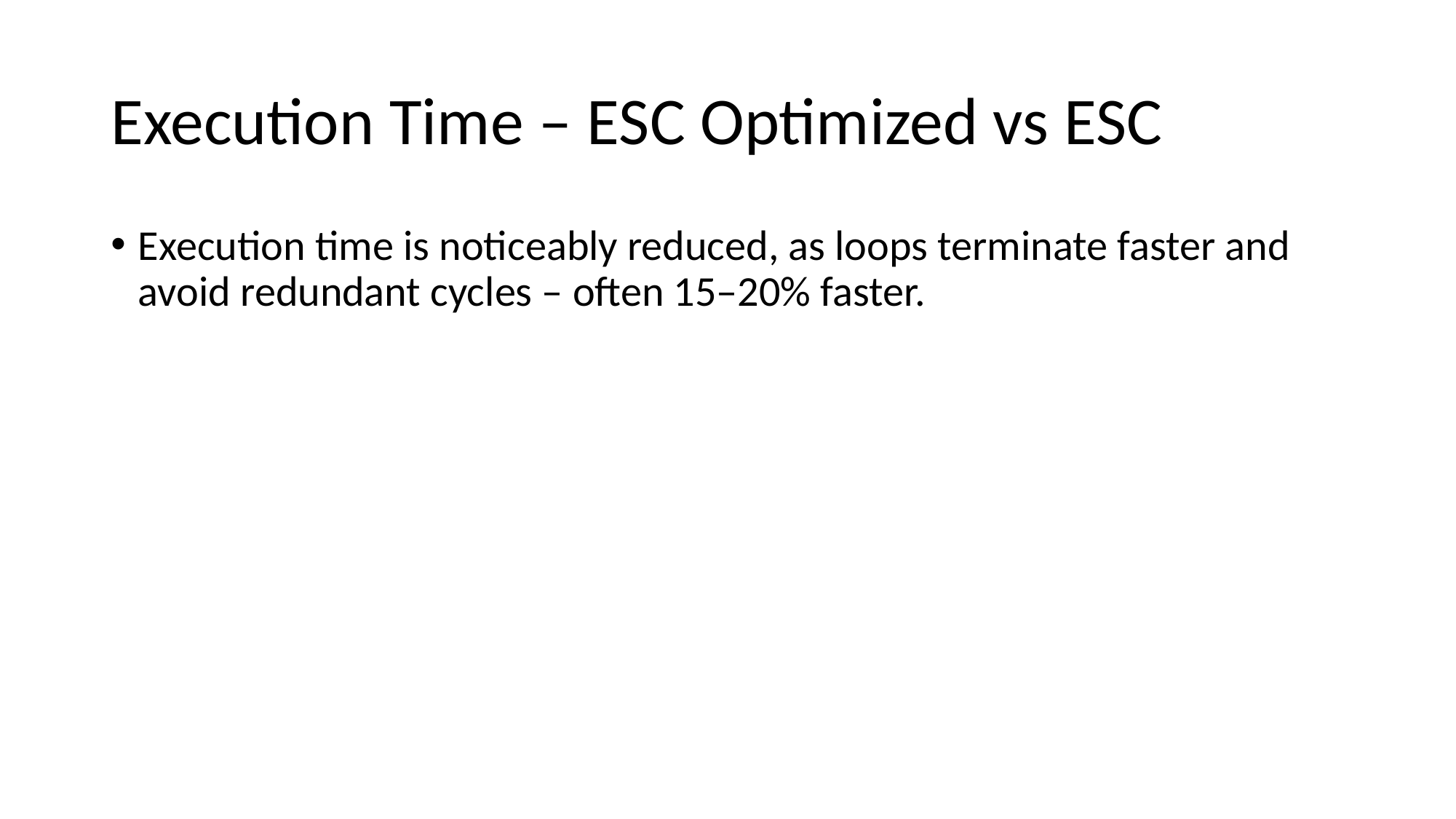

# Execution Time – ESC Optimized vs ESC
Execution time is noticeably reduced, as loops terminate faster and avoid redundant cycles – often 15–20% faster.